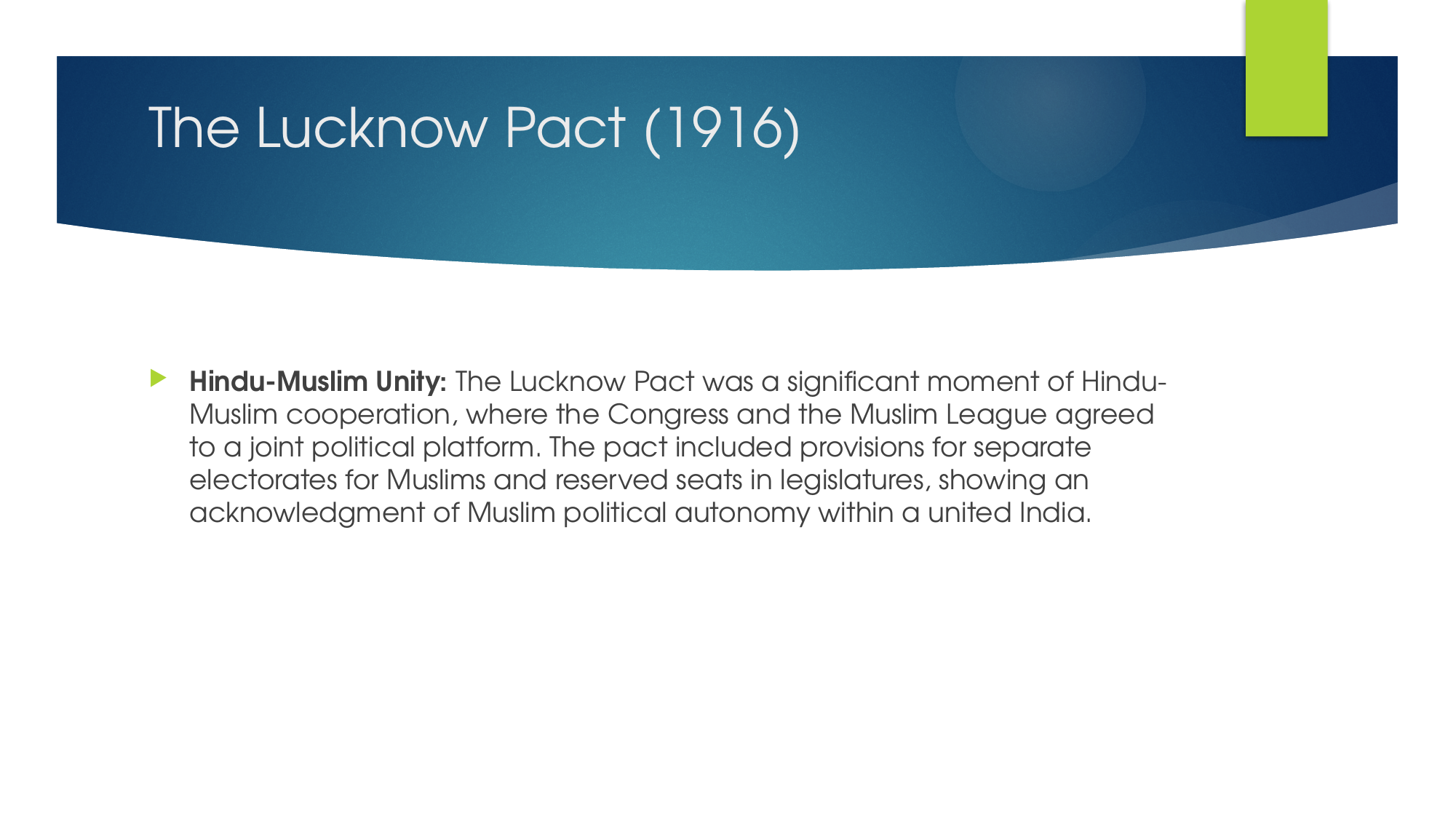

# The Lucknow Pact (1916)

Hindu-Muslim Unity: The Lucknow Pact was a significant moment of Hindu-Muslim cooperation, where the Congress and the Muslim League agreed to a joint political platform. The pact included provisions for separate electorates for Muslims and reserved seats in legislatures, showing an acknowledgment of Muslim political autonomy within a united India.